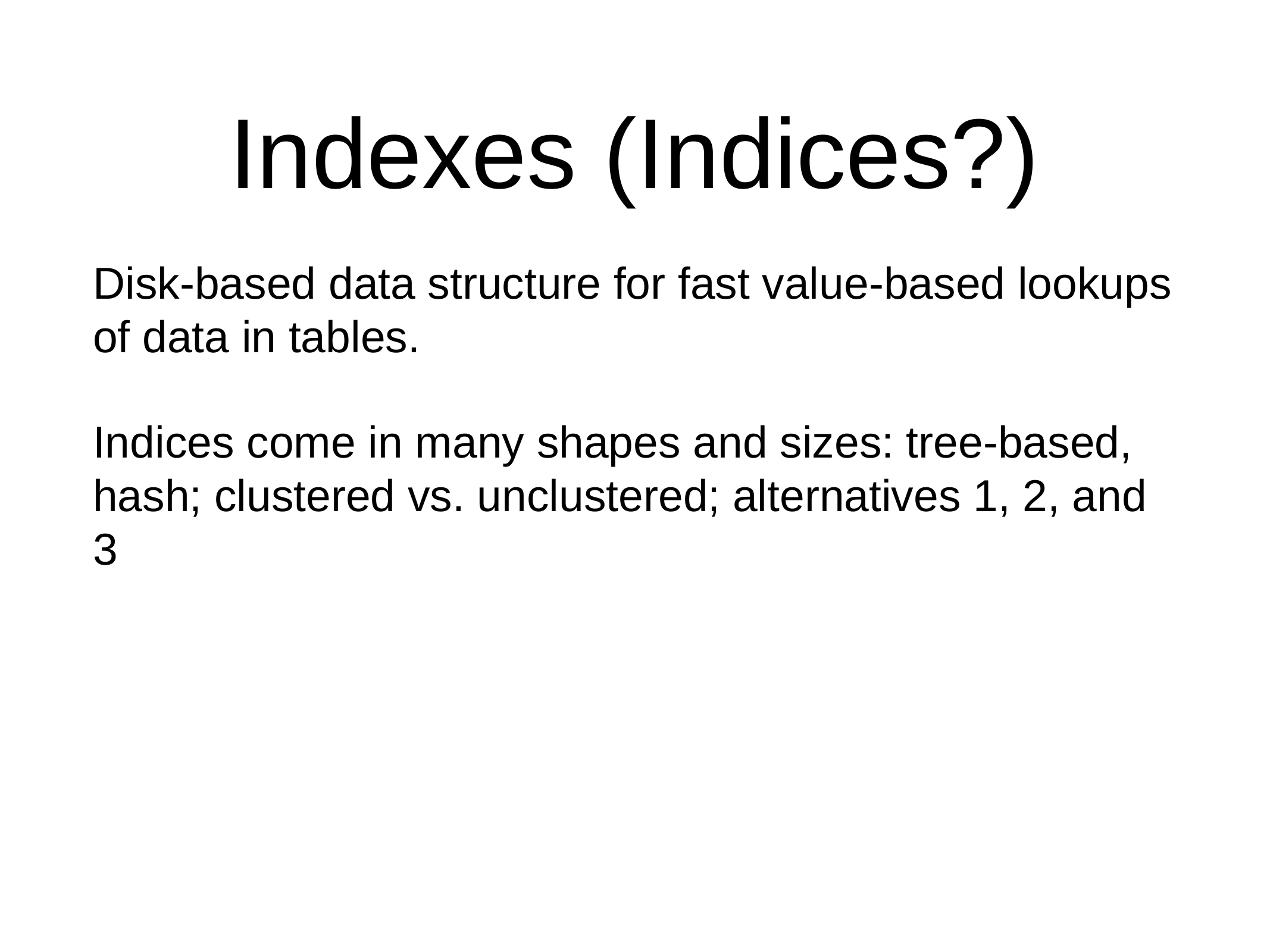

# Indexes (Indices?)
Disk-based data structure for fast value-based lookups of data in tables.
Indices come in many shapes and sizes: tree-based, hash; clustered vs. unclustered; alternatives 1, 2, and 3